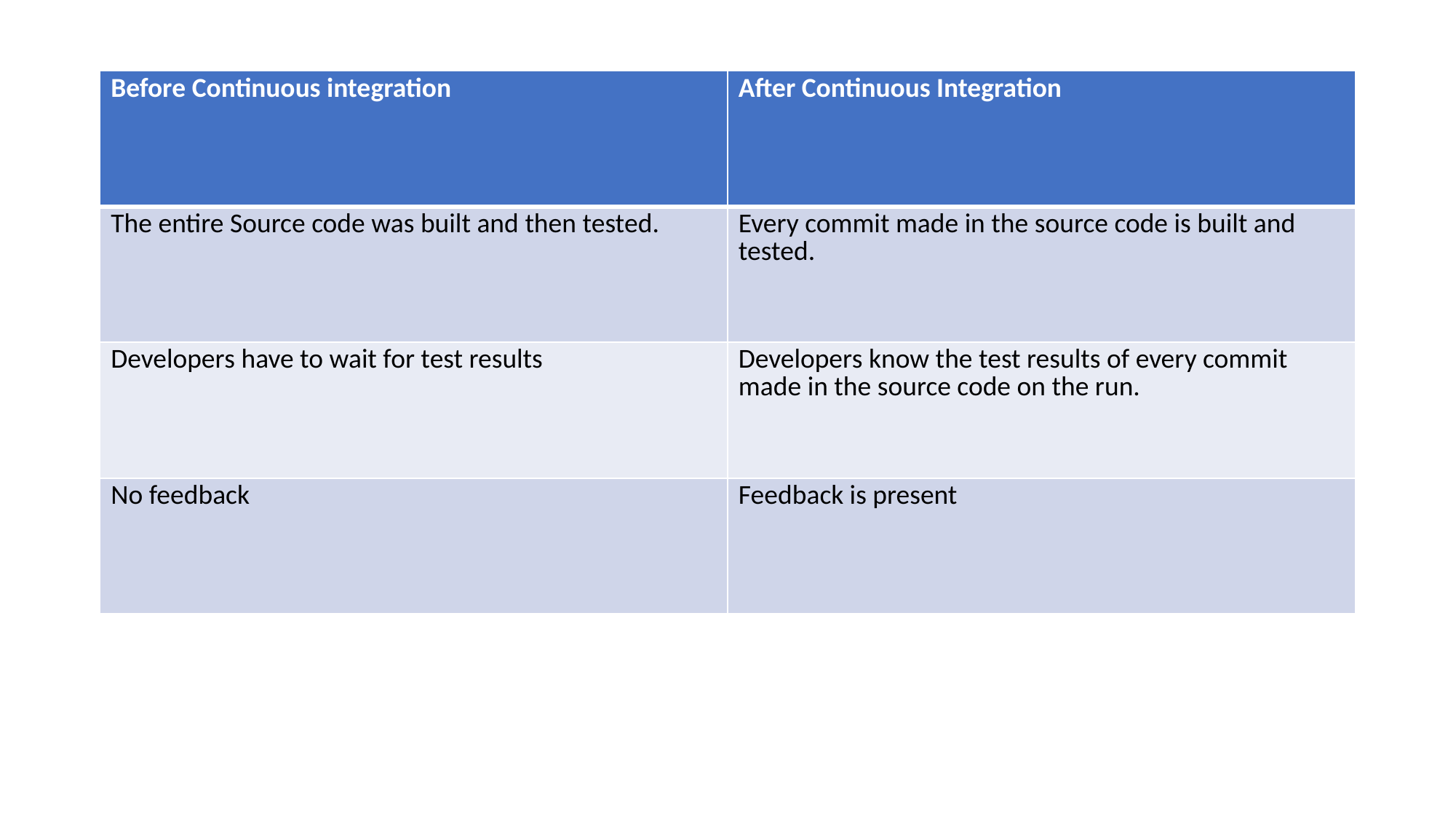

| Before Continuous integration | After Continuous Integration |
| --- | --- |
| The entire Source code was built and then tested. | Every commit made in the source code is built and tested. |
| Developers have to wait for test results | Developers know the test results of every commit made in the source code on the run. |
| No feedback | Feedback is present |